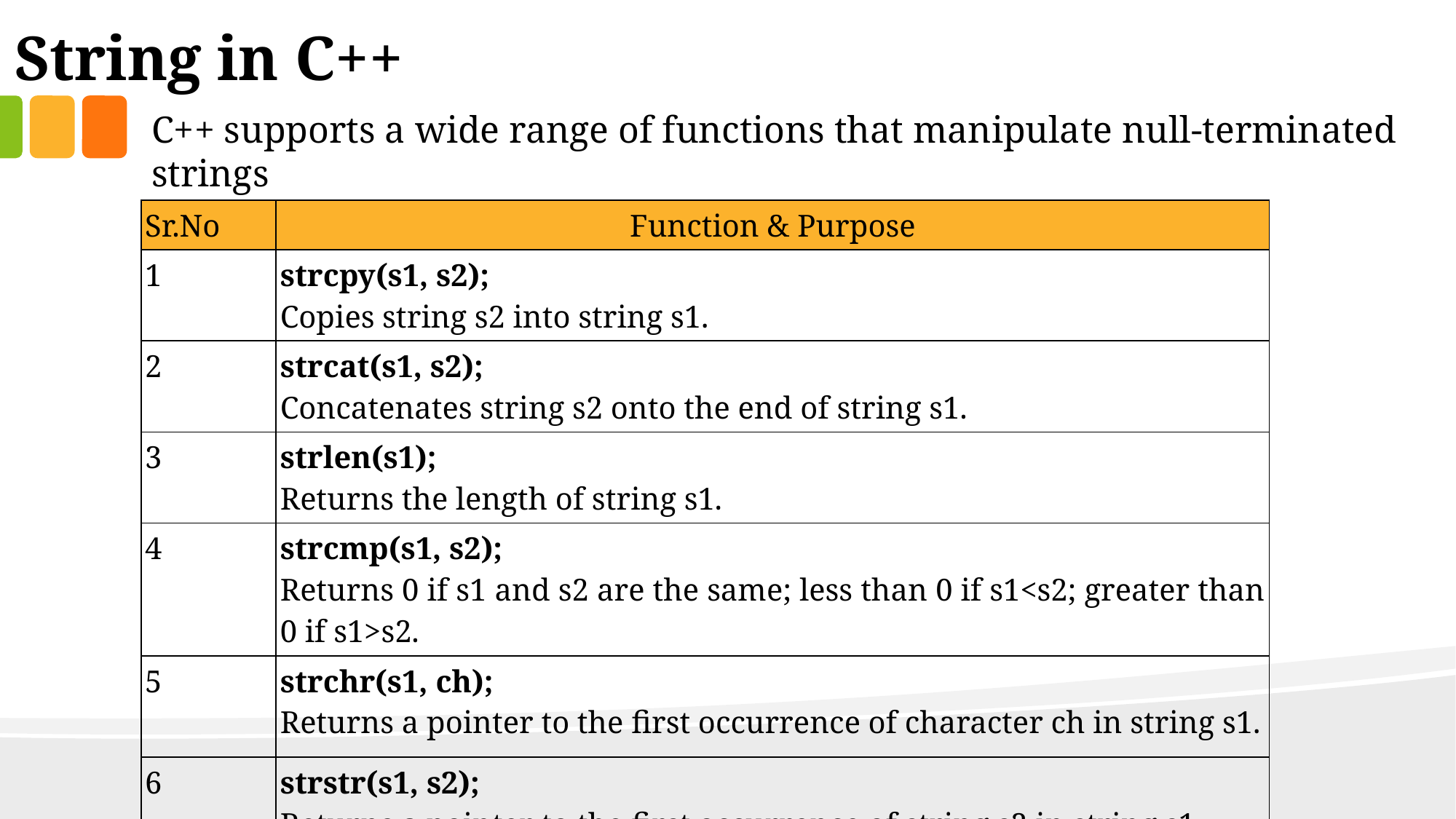

String in C++
C++ supports a wide range of functions that manipulate null-terminated strings
| Sr.No | Function & Purpose |
| --- | --- |
| 1 | strcpy(s1, s2); Copies string s2 into string s1. |
| 2 | strcat(s1, s2); Concatenates string s2 onto the end of string s1. |
| 3 | strlen(s1); Returns the length of string s1. |
| 4 | strcmp(s1, s2); Returns 0 if s1 and s2 are the same; less than 0 if s1<s2; greater than 0 if s1>s2. |
| 5 | strchr(s1, ch); Returns a pointer to the first occurrence of character ch in string s1. |
| 6 | strstr(s1, s2); Returns a pointer to the first occurrence of string s2 in string s1. |